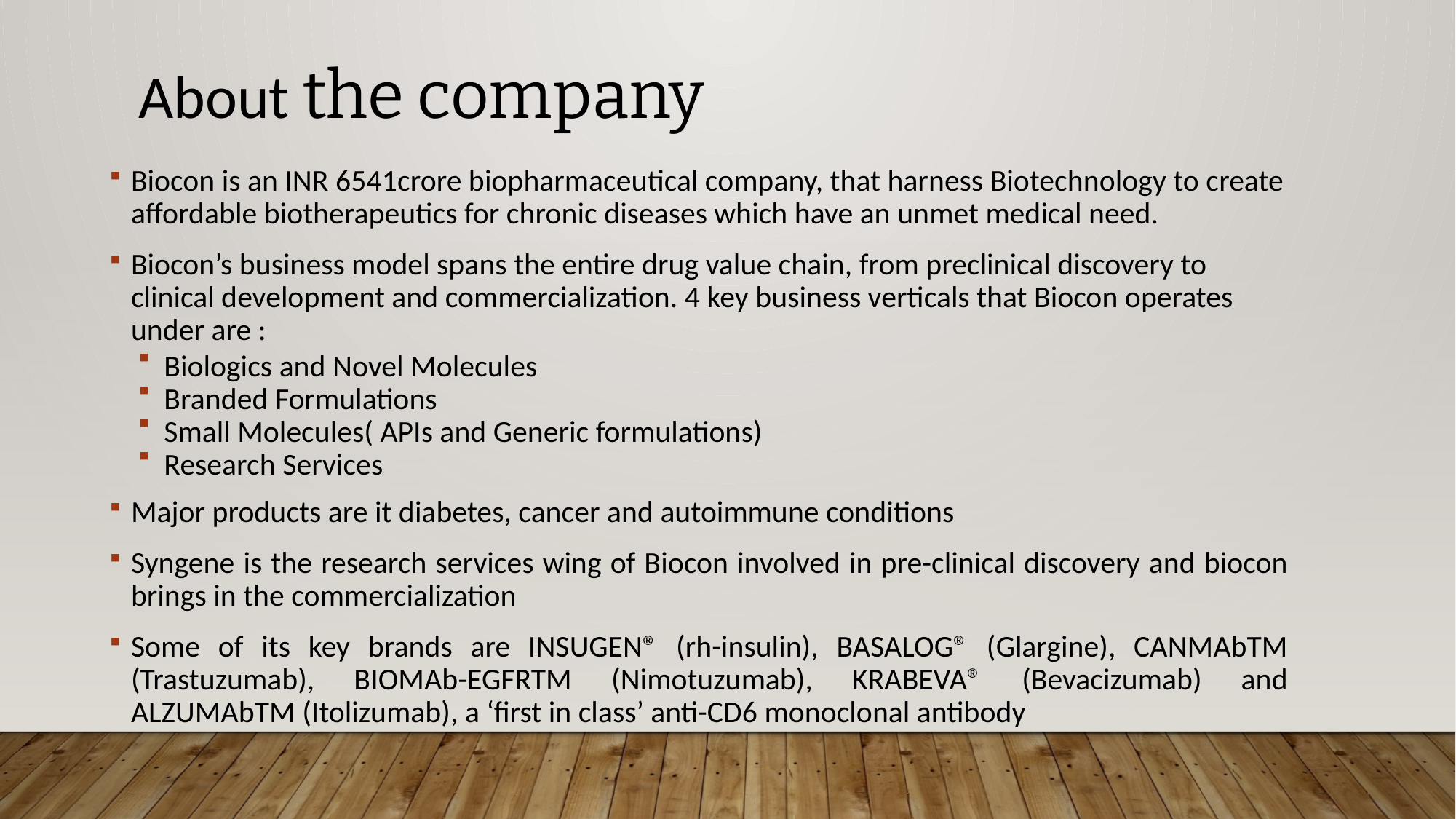

About the company
Biocon is an INR 6541crore biopharmaceutical company, that harness Biotechnology to create affordable biotherapeutics for chronic diseases which have an unmet medical need.
Biocon’s business model spans the entire drug value chain, from preclinical discovery to clinical development and commercialization. 4 key business verticals that Biocon operates under are :
Biologics and Novel Molecules
Branded Formulations
Small Molecules( APIs and Generic formulations)
Research Services
Major products are it diabetes, cancer and autoimmune conditions
Syngene is the research services wing of Biocon involved in pre-clinical discovery and biocon brings in the commercialization
Some of its key brands are INSUGEN® (rh-insulin), BASALOG® (Glargine), CANMAbTM (Trastuzumab), BIOMAb-EGFRTM (Nimotuzumab), KRABEVA® (Bevacizumab) and ALZUMAbTM (Itolizumab), a ‘first in class’ anti-CD6 monoclonal antibody